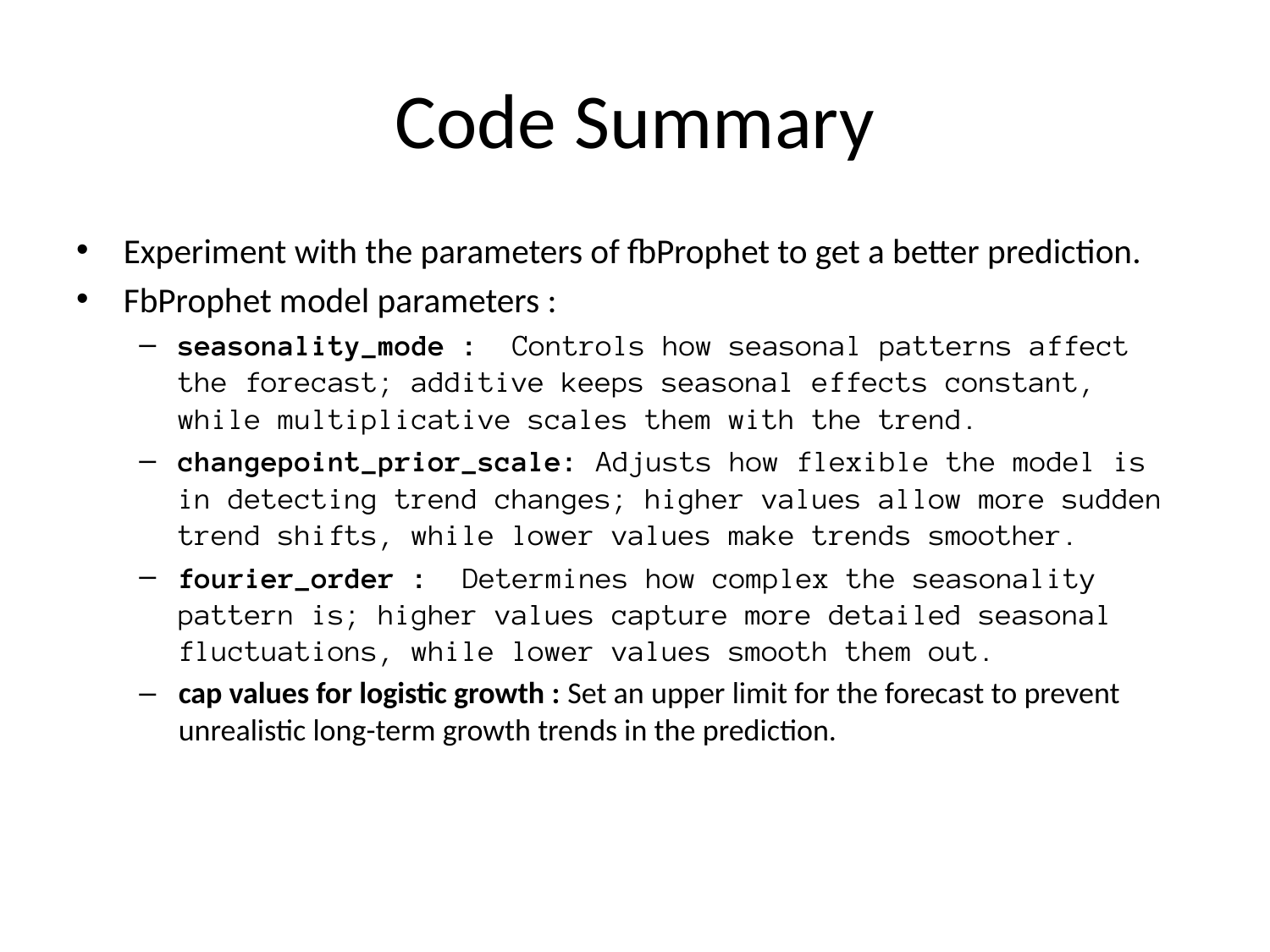

# Code Summary
Experiment with the parameters of fbProphet to get a better prediction.
FbProphet model parameters :
seasonality_mode :  Controls how seasonal patterns affect the forecast; additive keeps seasonal effects constant, while multiplicative scales them with the trend.
changepoint_prior_scale: Adjusts how flexible the model is in detecting trend changes; higher values allow more sudden trend shifts, while lower values make trends smoother.
fourier_order :  Determines how complex the seasonality pattern is; higher values capture more detailed seasonal fluctuations, while lower values smooth them out.
cap values for logistic growth : Set an upper limit for the forecast to prevent unrealistic long-term growth trends in the prediction.